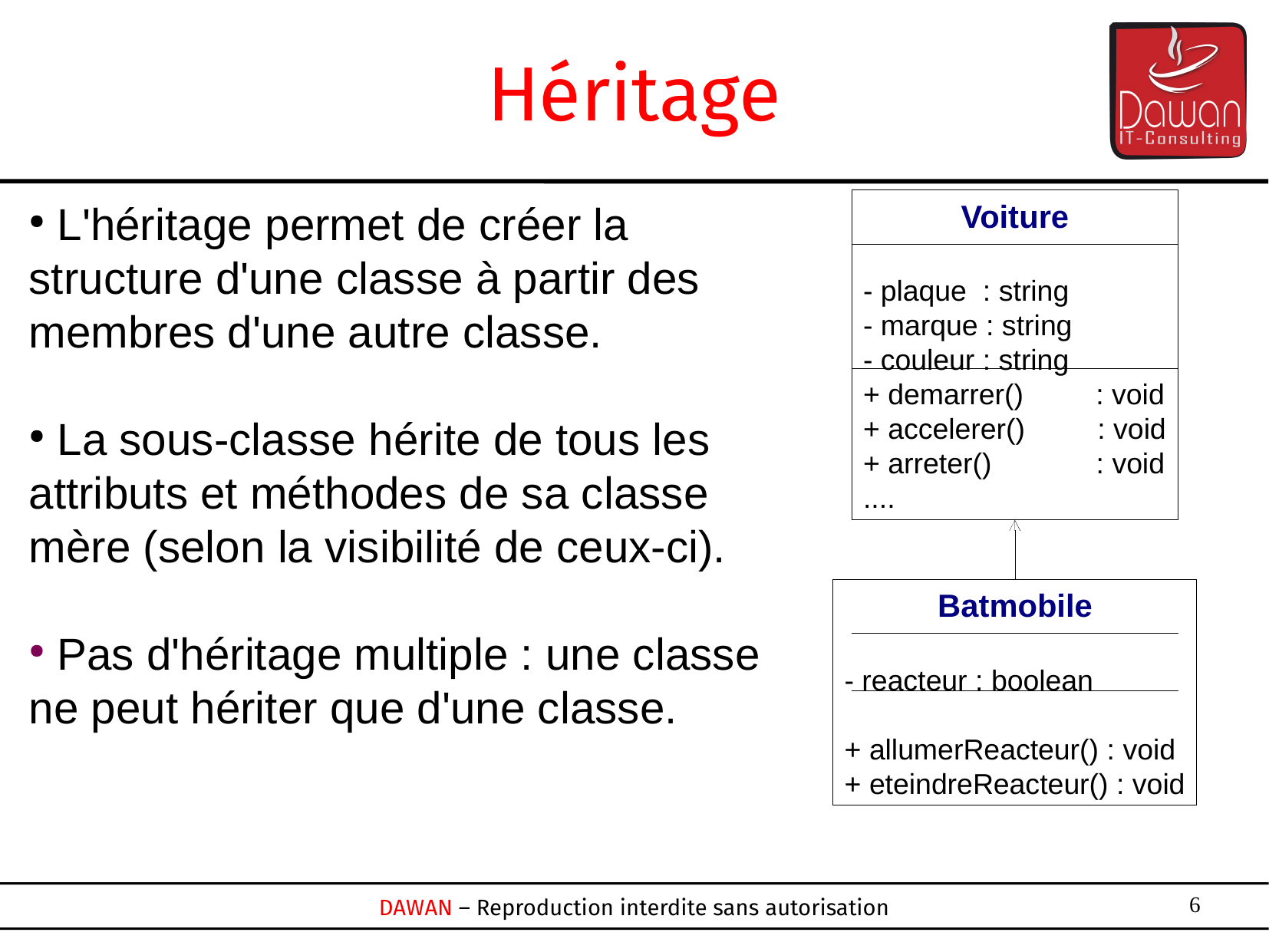

Héritage
Voiture

- plaque  : string
- marque : string
- couleur : string
+ demarrer()         : void
+ accelerer()         : void
+ arreter()             : void
....
 L'héritage permet de créer la
structure d'une classe à partir des membres d'une autre classe.

 La sous-classe hérite de tous les attributs et méthodes de sa classe mère (selon la visibilité de ceux-ci).

 Pas d'héritage multiple : une classe ne peut hériter que d'une classe.

Batmobile

- reacteur : boolean

+ allumerReacteur() : void
+ eteindreReacteur() : void

6